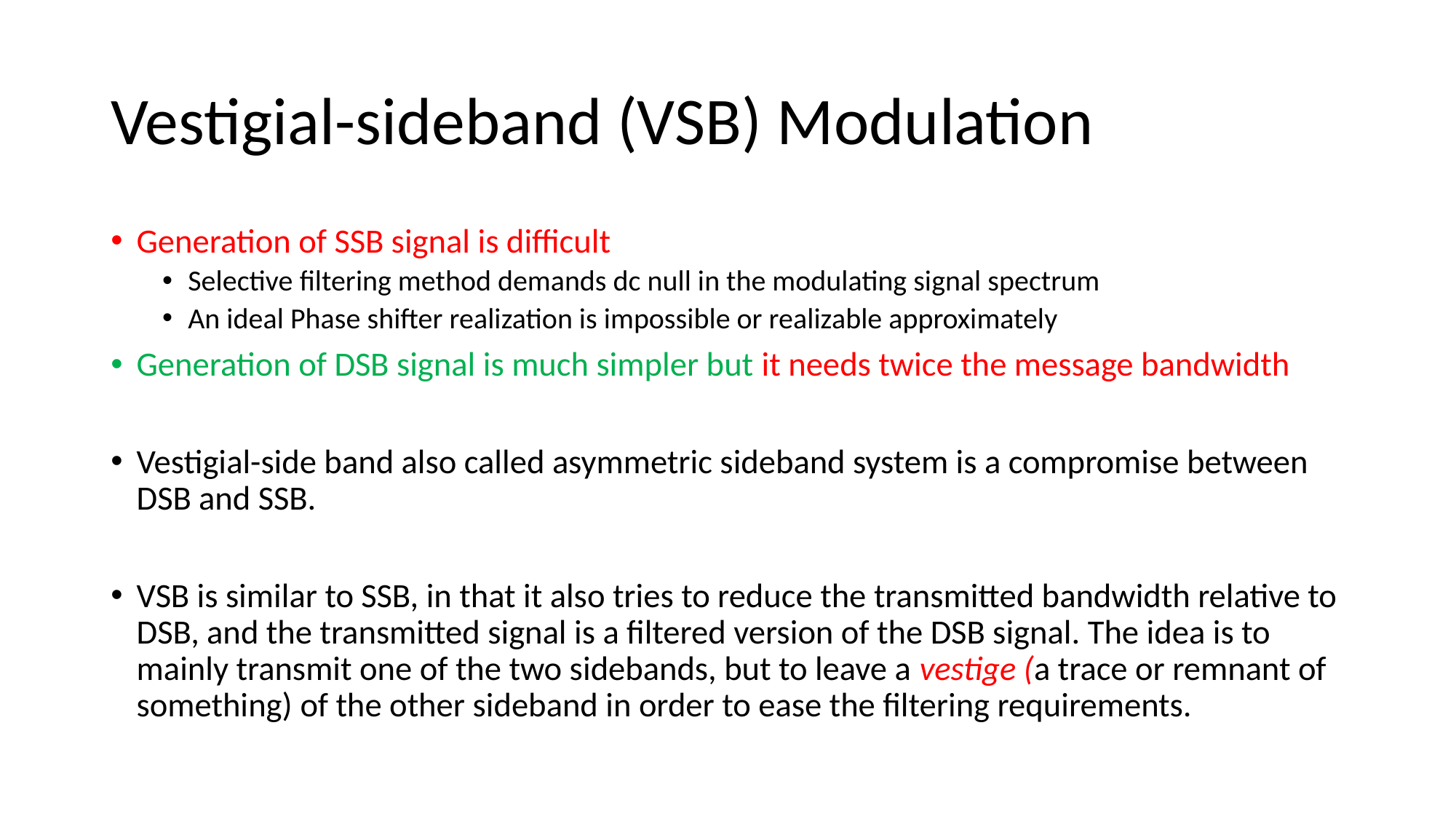

# Vestigial-sideband (VSB) Modulation
Generation of SSB signal is difficult
Selective filtering method demands dc null in the modulating signal spectrum
An ideal Phase shifter realization is impossible or realizable approximately
Generation of DSB signal is much simpler but it needs twice the message bandwidth

Vestigial-side band also called asymmetric sideband system is a compromise between DSB and SSB.

VSB is similar to SSB, in that it also tries to reduce the transmitted bandwidth relative to DSB, and the transmitted signal is a filtered version of the DSB signal. The idea is to mainly transmit one of the two sidebands, but to leave a vestige (a trace or remnant of something) of the other sideband in order to ease the filtering requirements.